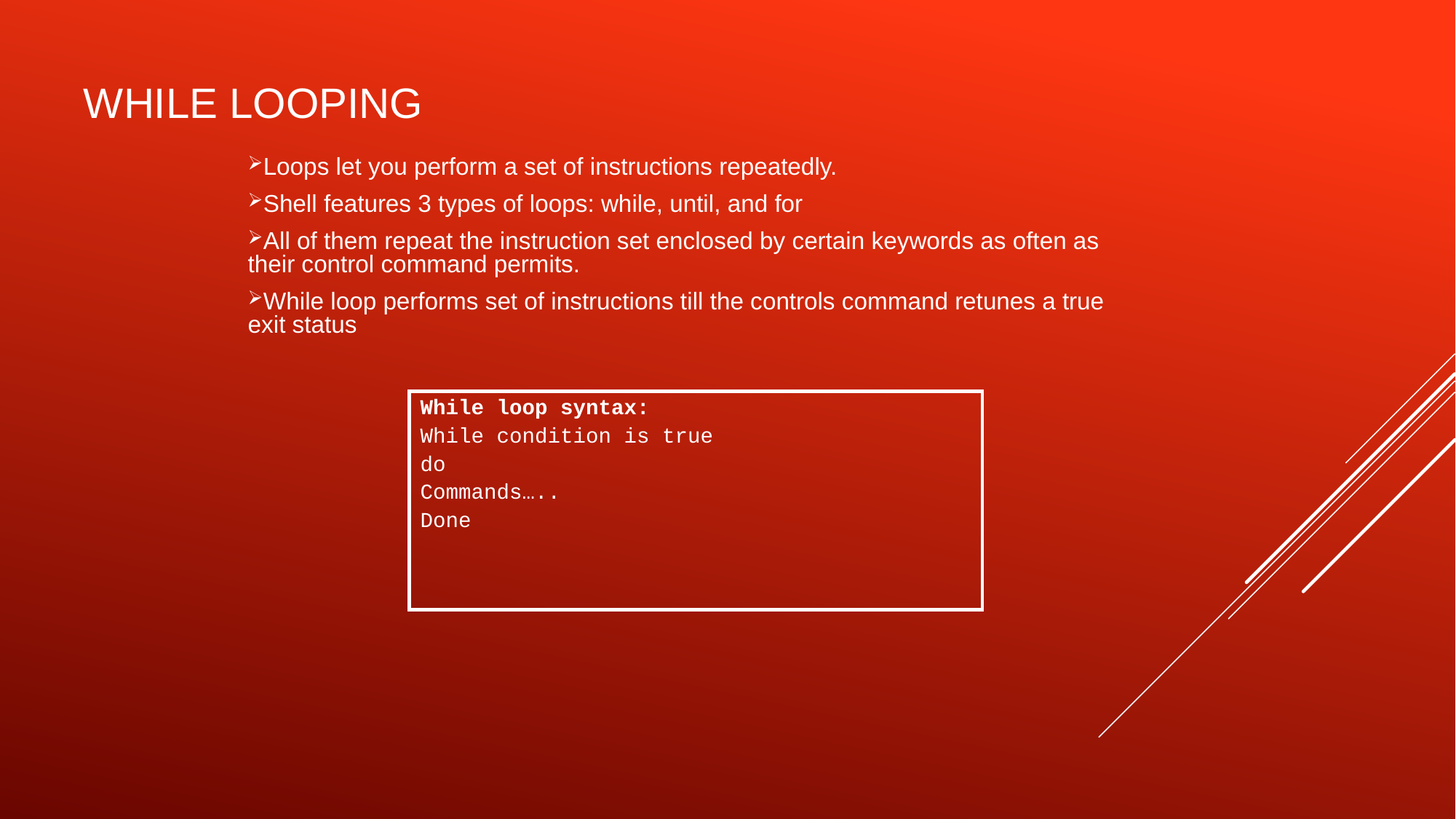

# While Looping
Loops let you perform a set of instructions repeatedly.
Shell features 3 types of loops: while, until, and for
All of them repeat the instruction set enclosed by certain keywords as often as their control command permits.
While loop performs set of instructions till the controls command retunes a true exit status
| While loop syntax: While condition is true do Commands….. Done |
| --- |